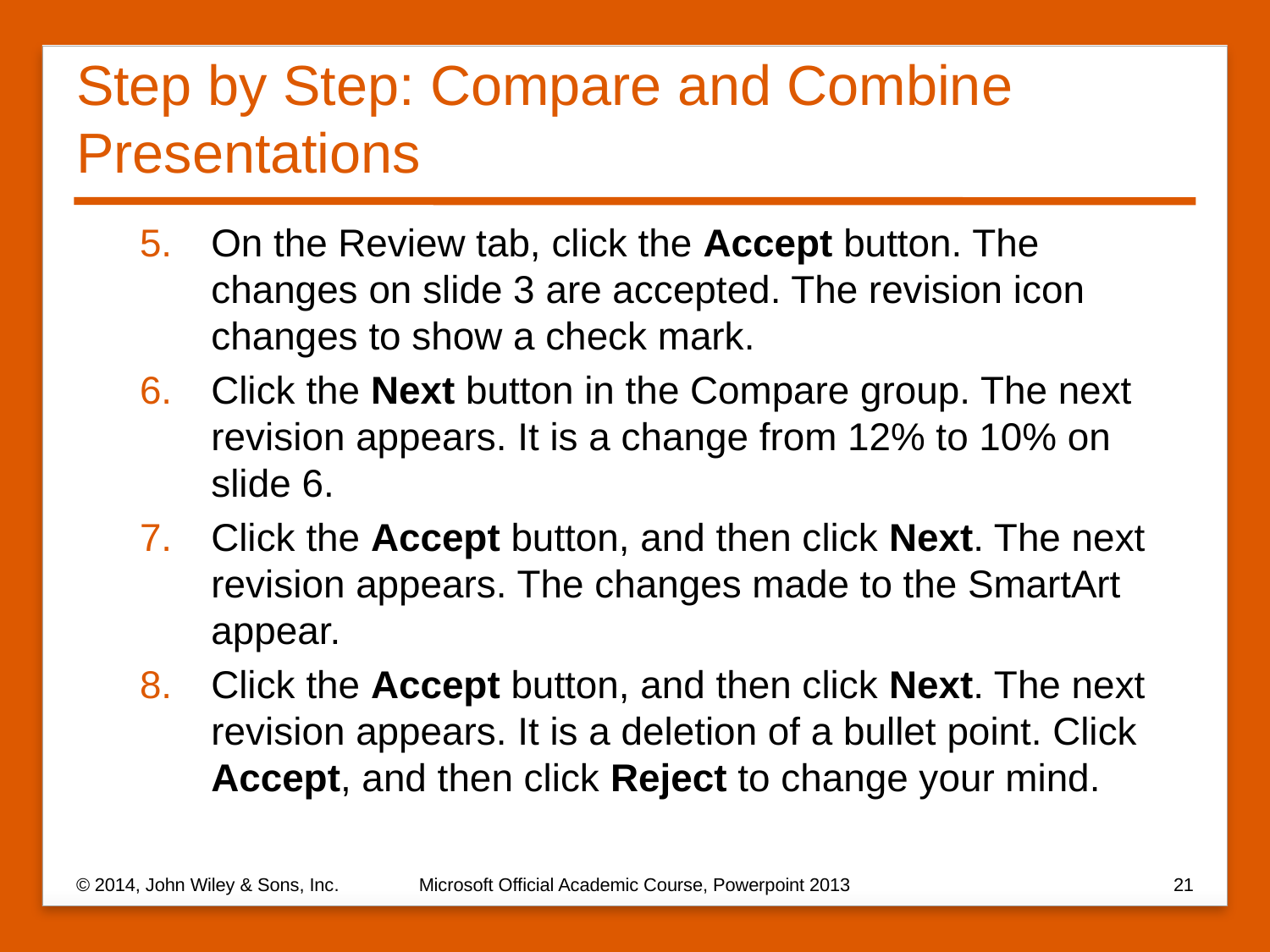

# Step by Step: Compare and Combine Presentations
On the Review tab, click the Accept button. The changes on slide 3 are accepted. The revision icon changes to show a check mark.
Click the Next button in the Compare group. The next revision appears. It is a change from 12% to 10% on slide 6.
Click the Accept button, and then click Next. The next revision appears. The changes made to the SmartArt appear.
Click the Accept button, and then click Next. The next revision appears. It is a deletion of a bullet point. Click Accept, and then click Reject to change your mind.
© 2014, John Wiley & Sons, Inc.
Microsoft Official Academic Course, Powerpoint 2013
21